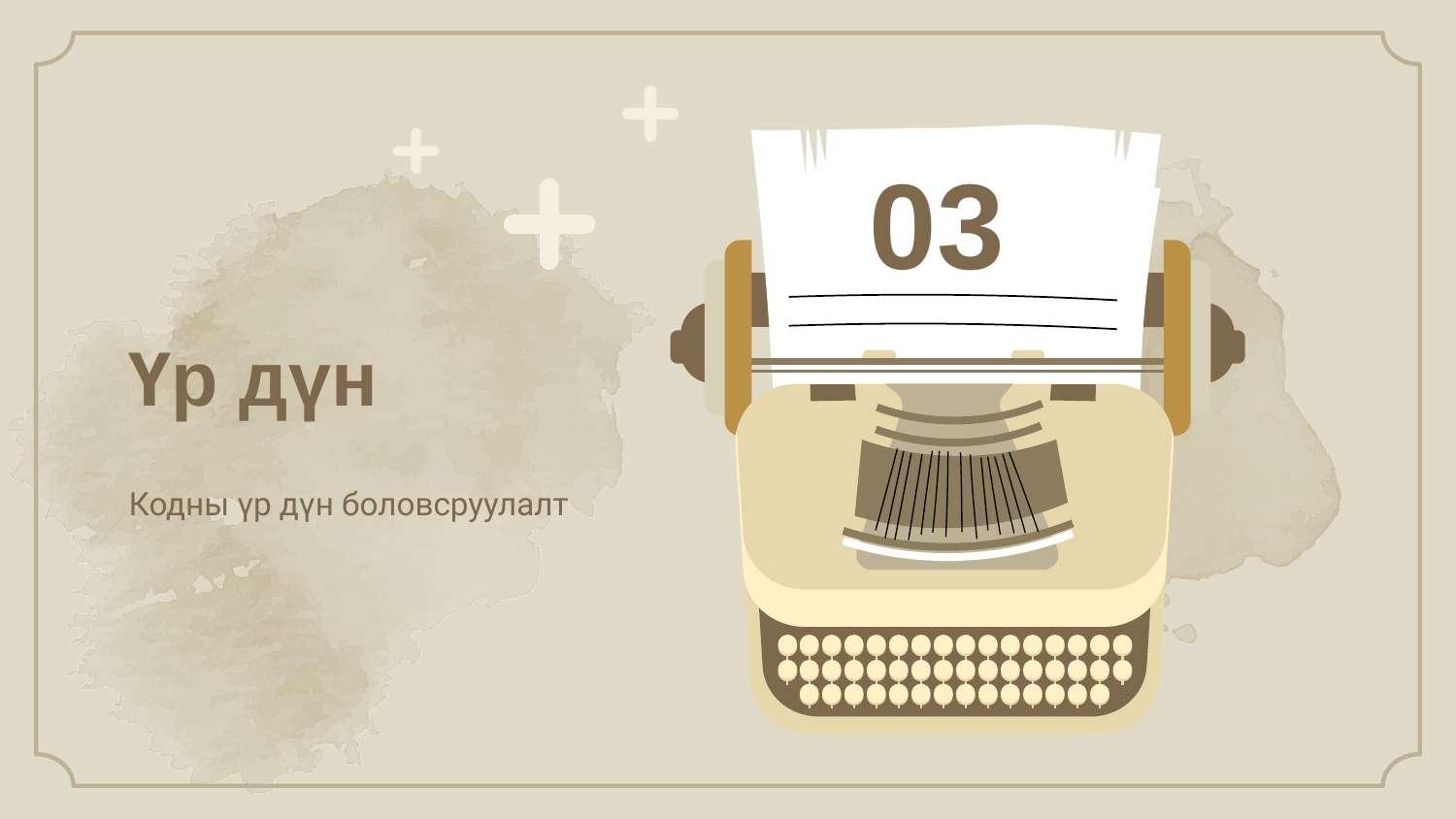

03
# Үр дүн
Кодны үр дүн боловсруулалт